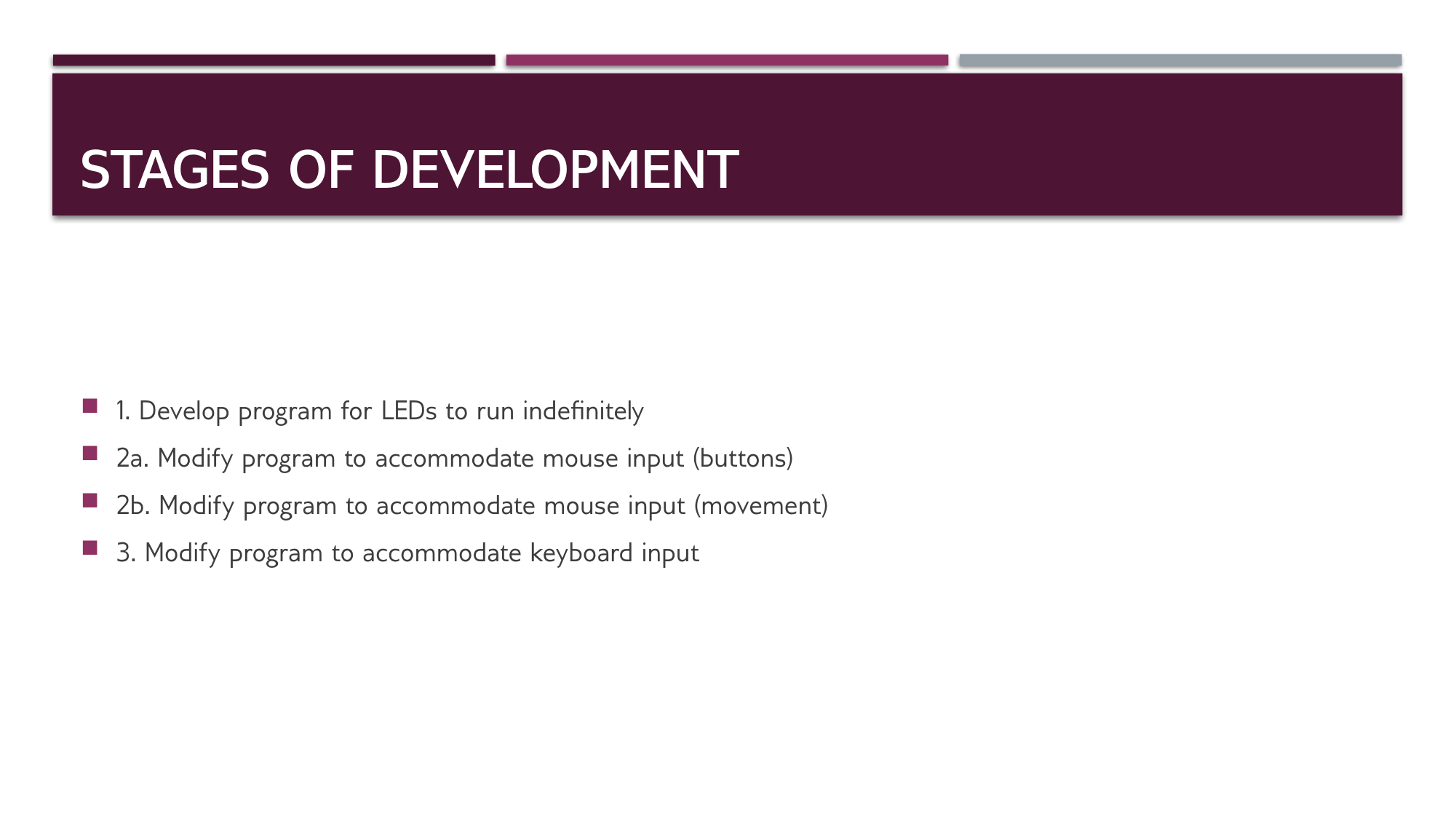

# Stages of development
1. Develop program for LEDs to run indefinitely
2a. Modify program to accommodate mouse input (buttons)
2b. Modify program to accommodate mouse input (movement)
3. Modify program to accommodate keyboard input